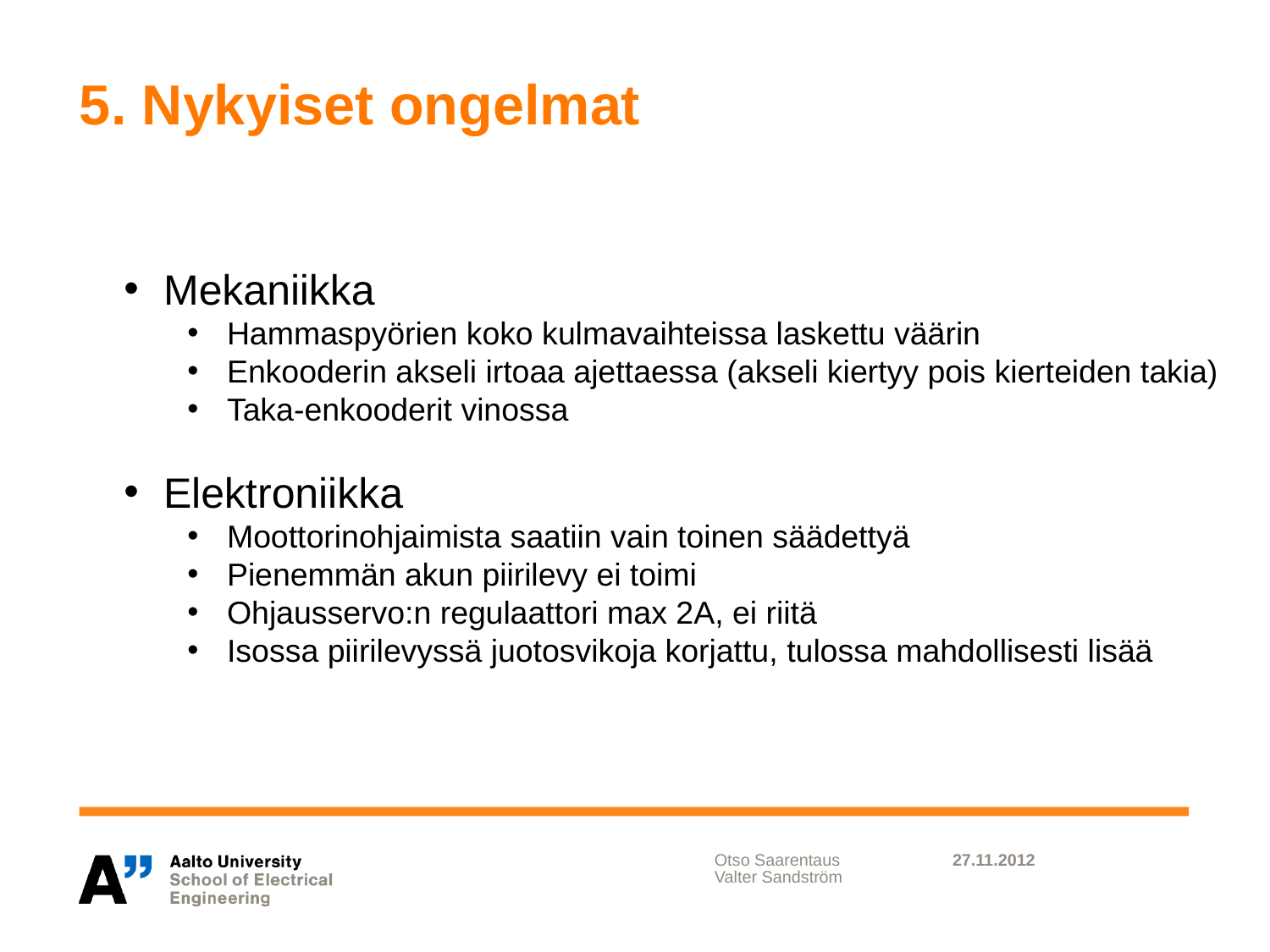

# 5. Nykyiset ongelmat

Mekaniikka
Hammaspyörien koko kulmavaihteissa laskettu väärin
Enkooderin akseli irtoaa ajettaessa (akseli kiertyy pois kierteiden takia)
Taka-enkooderit vinossa

Elektroniikka
Moottorinohjaimista saatiin vain toinen säädettyä
Pienemmän akun piirilevy ei toimi
Ohjausservo:n regulaattori max 2A, ei riitä
Isossa piirilevyssä juotosvikoja korjattu, tulossa mahdollisesti lisää
Otso Saarentaus
Valter Sandström

27.11.2012